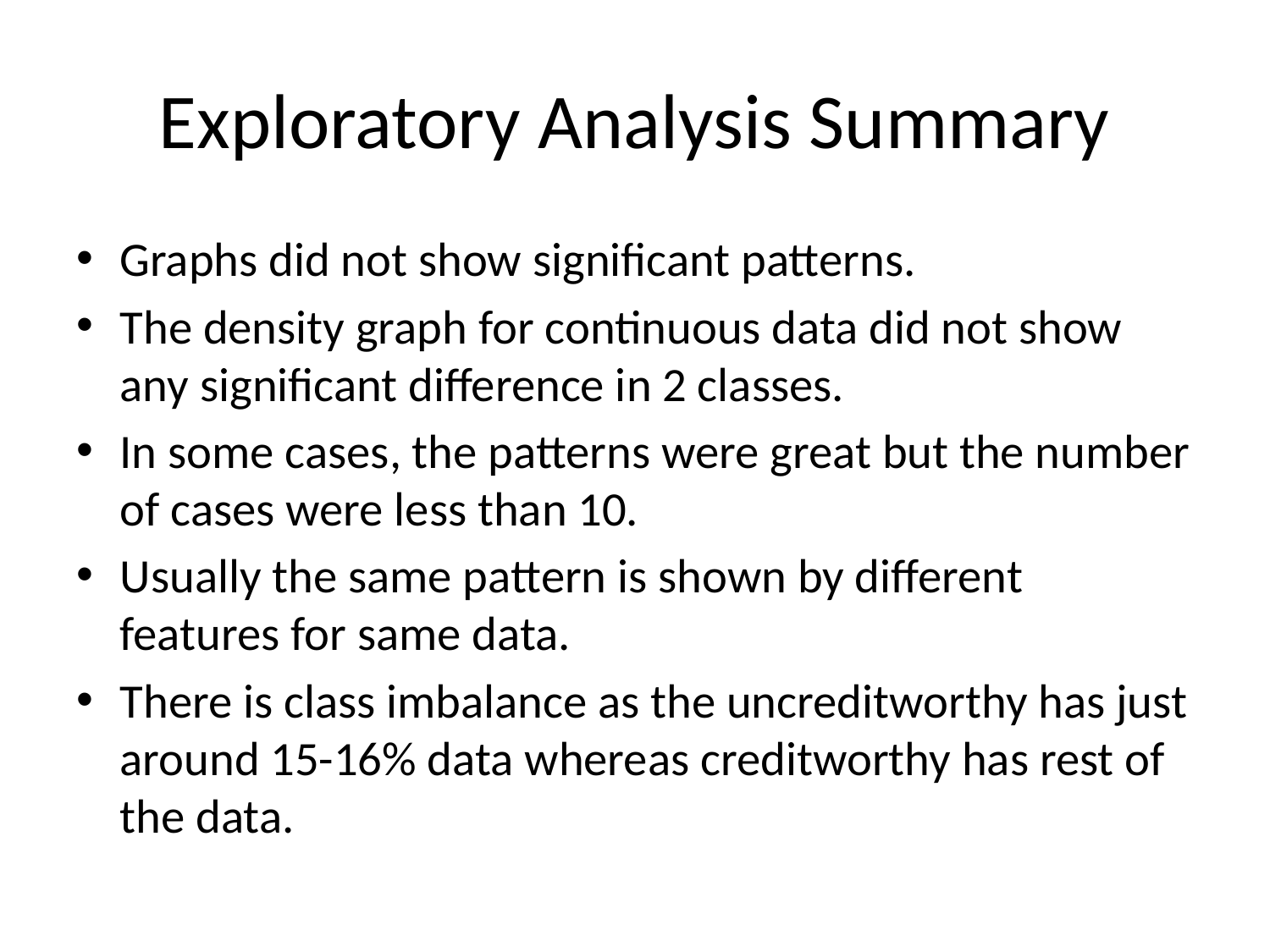

# Exploratory Analysis Summary
Graphs did not show significant patterns.
The density graph for continuous data did not show any significant difference in 2 classes.
In some cases, the patterns were great but the number of cases were less than 10.
Usually the same pattern is shown by different features for same data.
There is class imbalance as the uncreditworthy has just around 15-16% data whereas creditworthy has rest of the data.